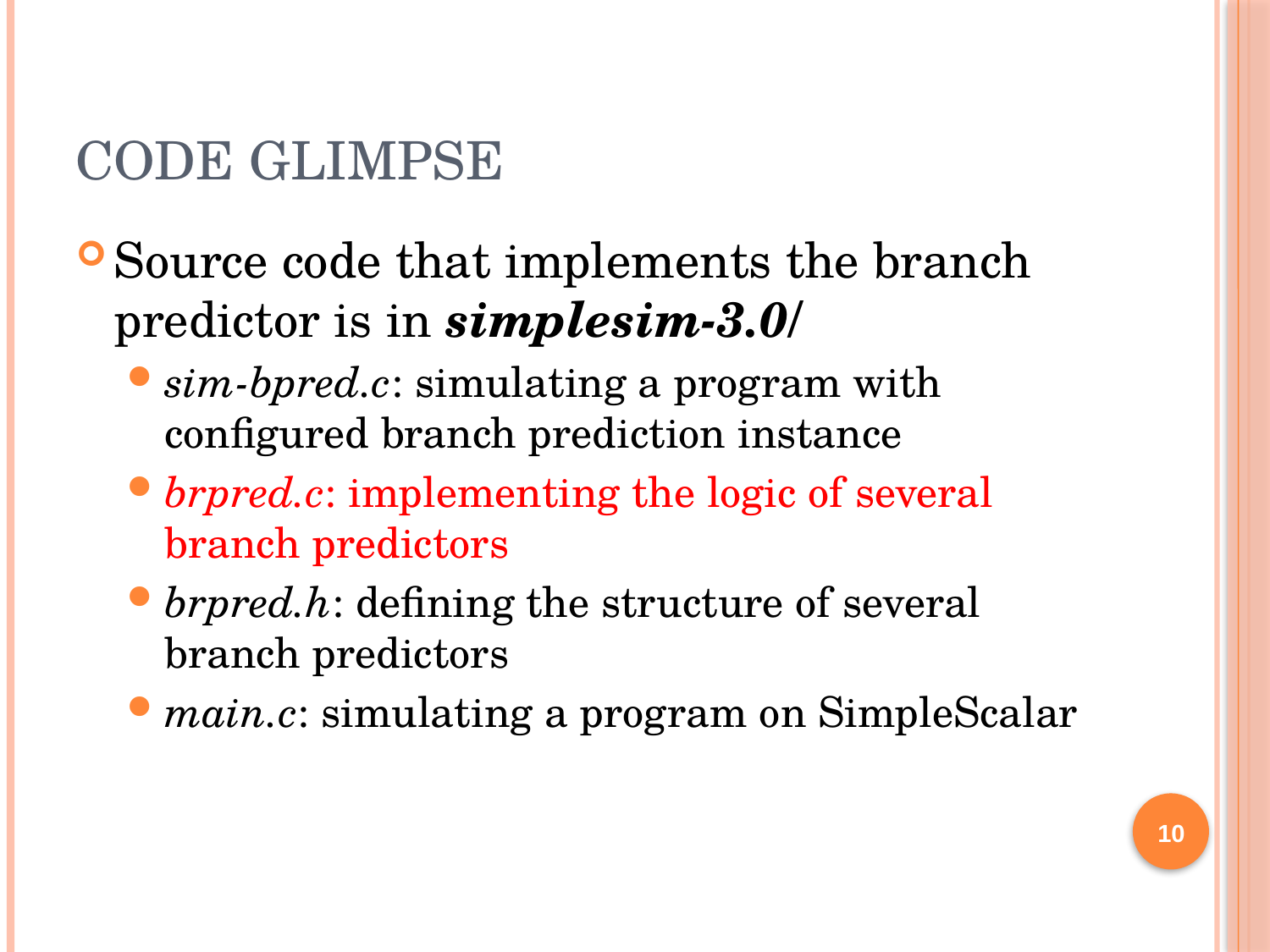

# Code Glimpse
Source code that implements the branch predictor is in simplesim-3.0/
sim-bpred.c: simulating a program with configured branch prediction instance
brpred.c: implementing the logic of several branch predictors
brpred.h: defining the structure of several branch predictors
main.c: simulating a program on SimpleScalar

10